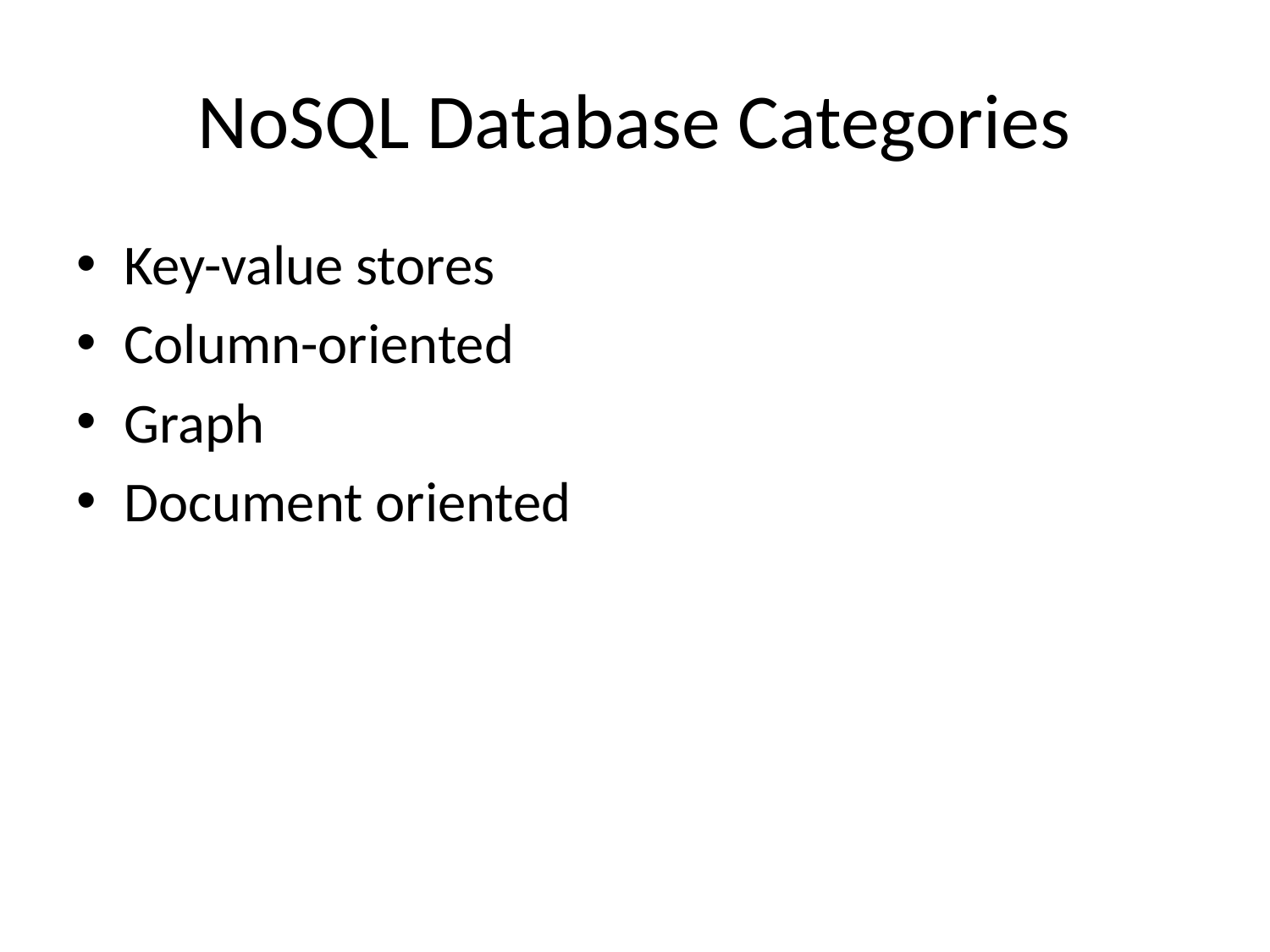

# NoSQL Database Categories
Key-value stores
Column-oriented
Graph
Document oriented